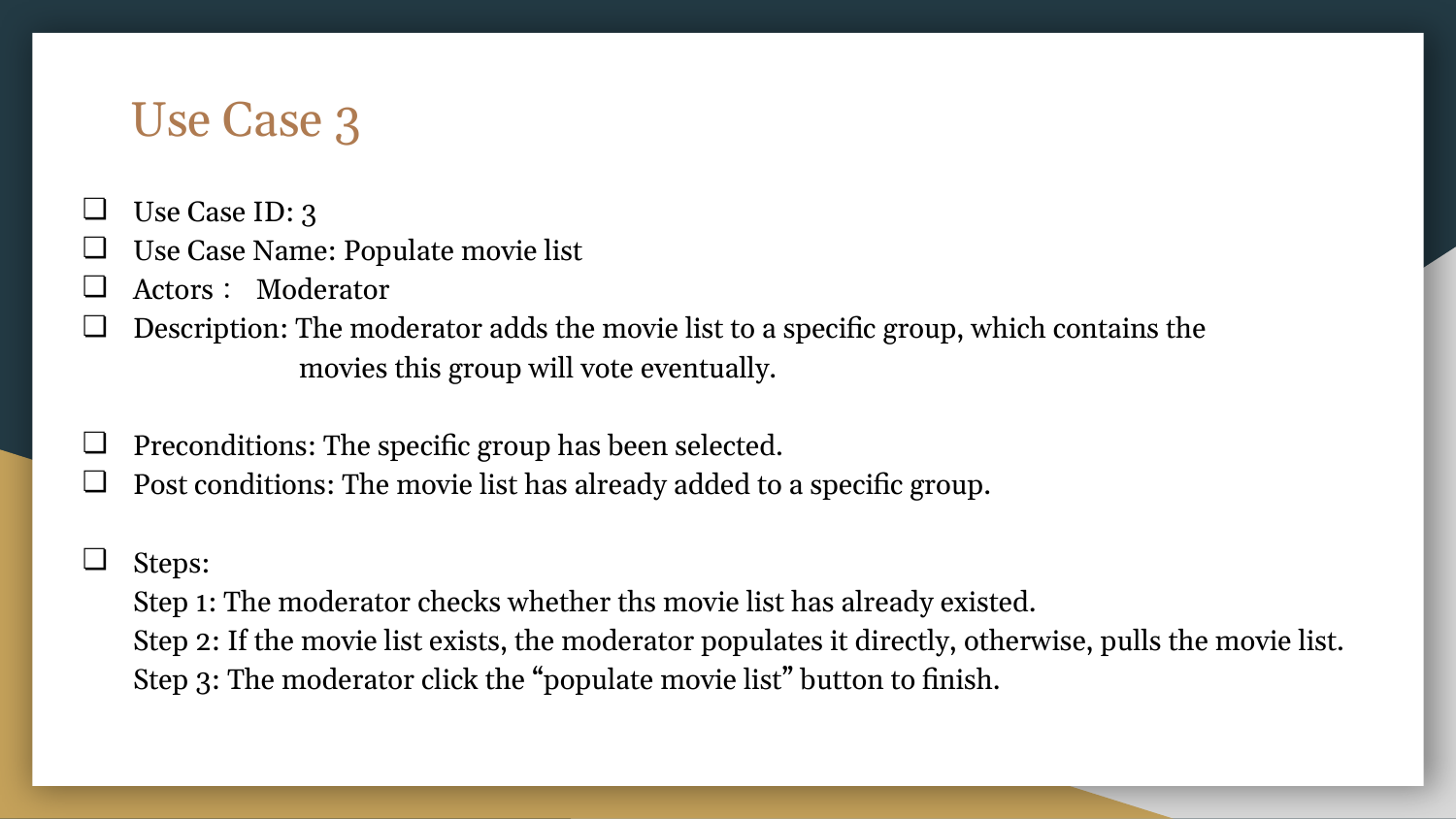

# Use Case 3
Use Case ID: 3
Use Case Name: Populate movie list
Actors：Moderator
Description: The moderator adds the movie list to a specific group, which contains the
   movies this group will vote eventually.

Preconditions: The specific group has been selected.
Post conditions: The movie list has already added to a specific group.

Steps:
Step 1: The moderator checks whether ths movie list has already existed.
Step 2: If the movie list exists, the moderator populates it directly, otherwise, pulls the movie list.
Step 3: The moderator click the “populate movie list” button to finish.